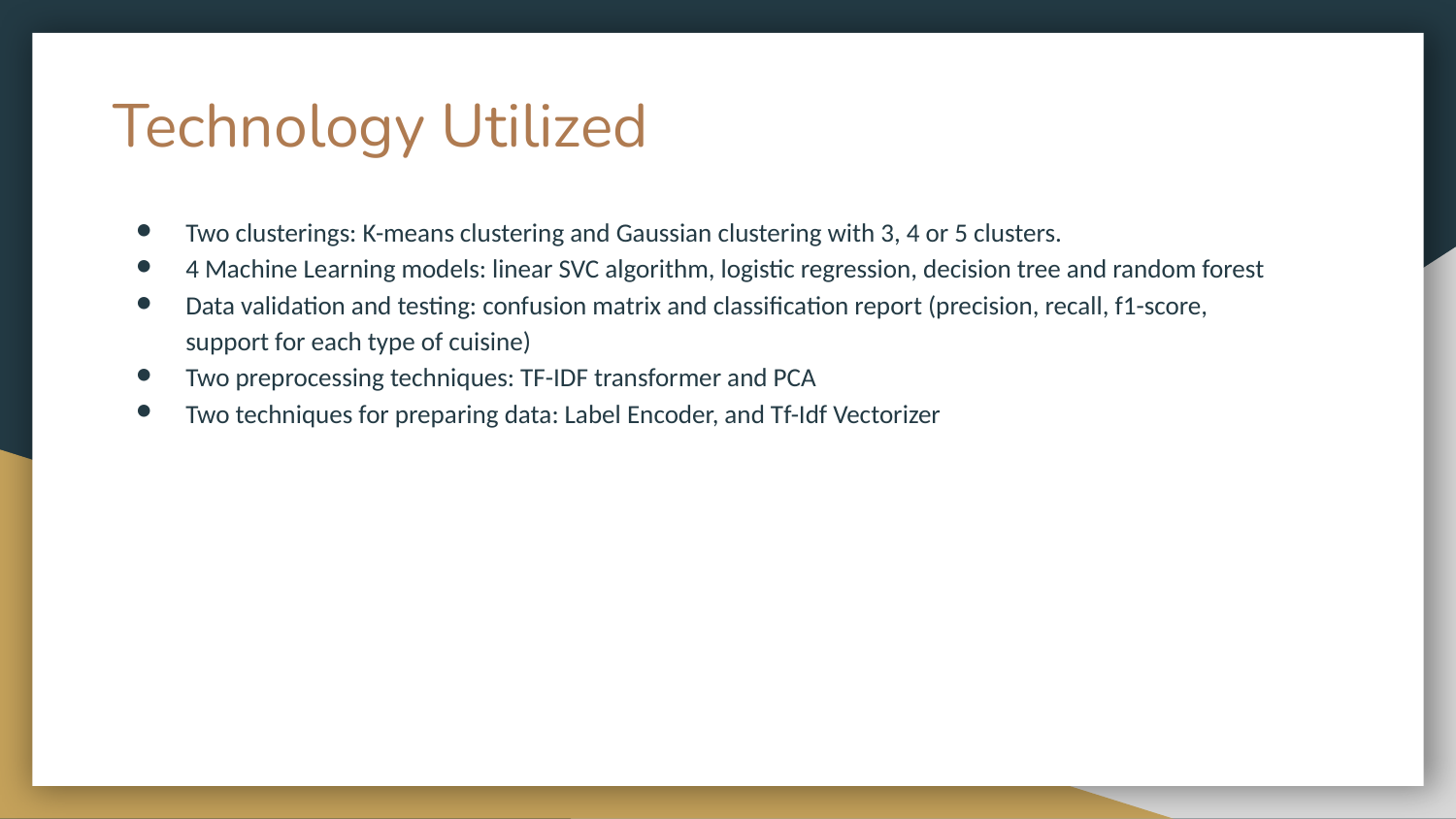

# Technology Utilized
Two clusterings: K-means clustering and Gaussian clustering with 3, 4 or 5 clusters.
4 Machine Learning models: linear SVC algorithm, logistic regression, decision tree and random forest
Data validation and testing: confusion matrix and classification report (precision, recall, f1-score, support for each type of cuisine)
Two preprocessing techniques: TF-IDF transformer and PCA
Two techniques for preparing data: Label Encoder, and Tf-Idf Vectorizer